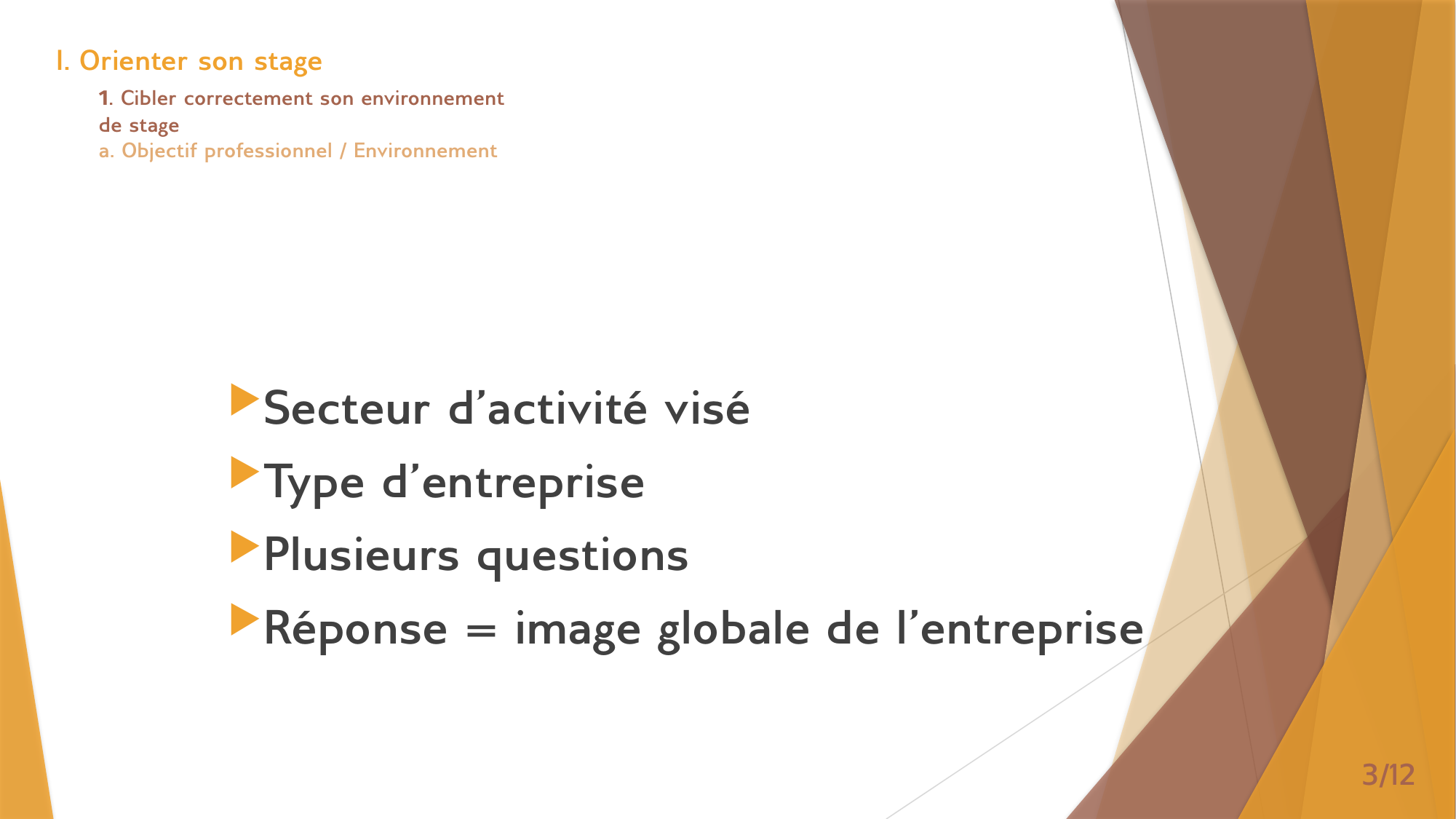

# I. Orienter son stage 1. Cibler correctement son environnement de stage a. Objectif professionnel / Environnement
Secteur d’activité visé
Type d’entreprise
Plusieurs questions
Réponse = image globale de l’entreprise

3/12